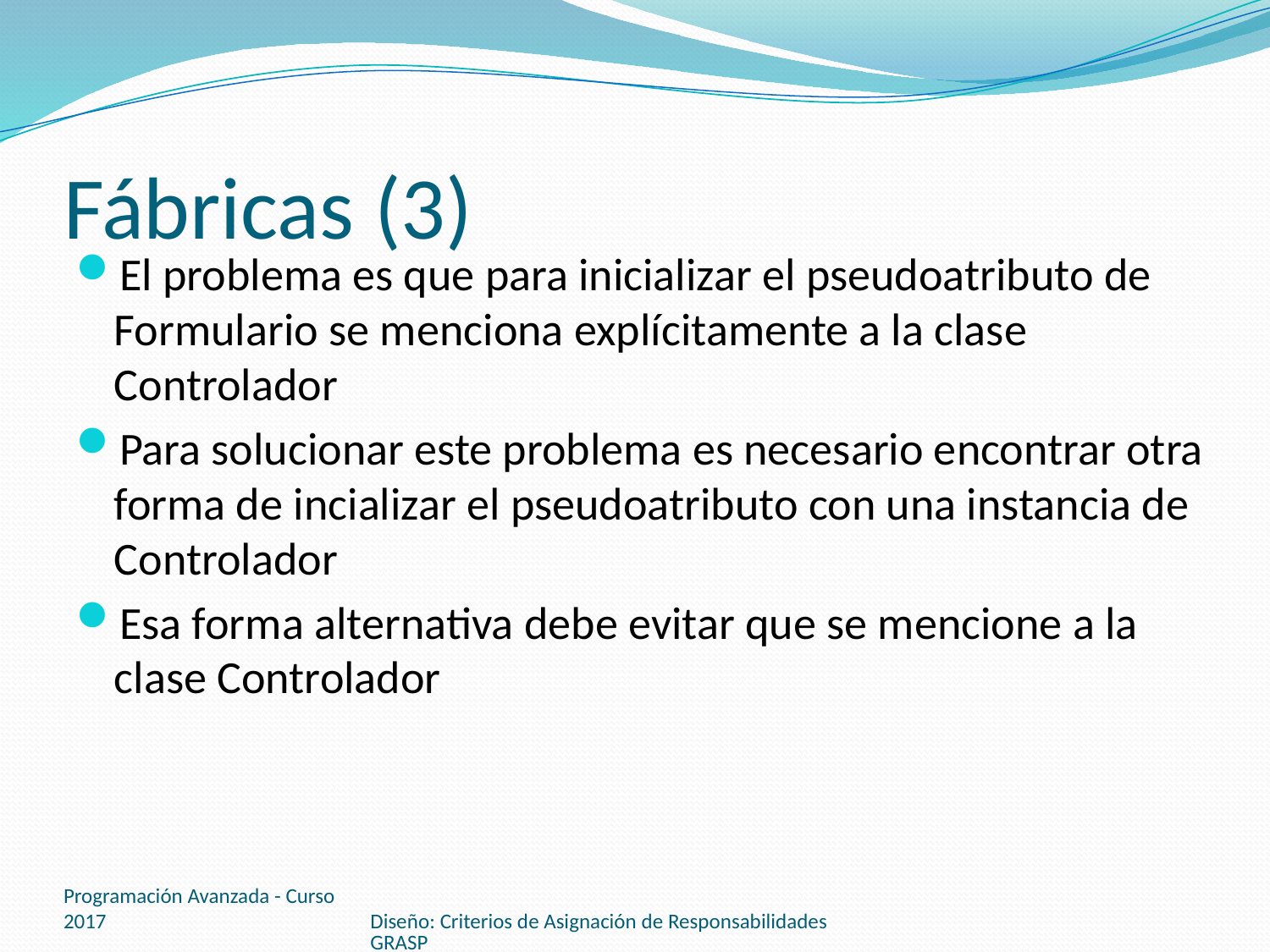

# Fábricas (3)
El problema es que para inicializar el pseudoatributo de Formulario se menciona explícitamente a la clase Controlador
Para solucionar este problema es necesario encontrar otra forma de incializar el pseudoatributo con una instancia de Controlador
Esa forma alternativa debe evitar que se mencione a la clase Controlador
Programación Avanzada - Curso 2017
Diseño: Criterios de Asignación de Responsabilidades GRASP